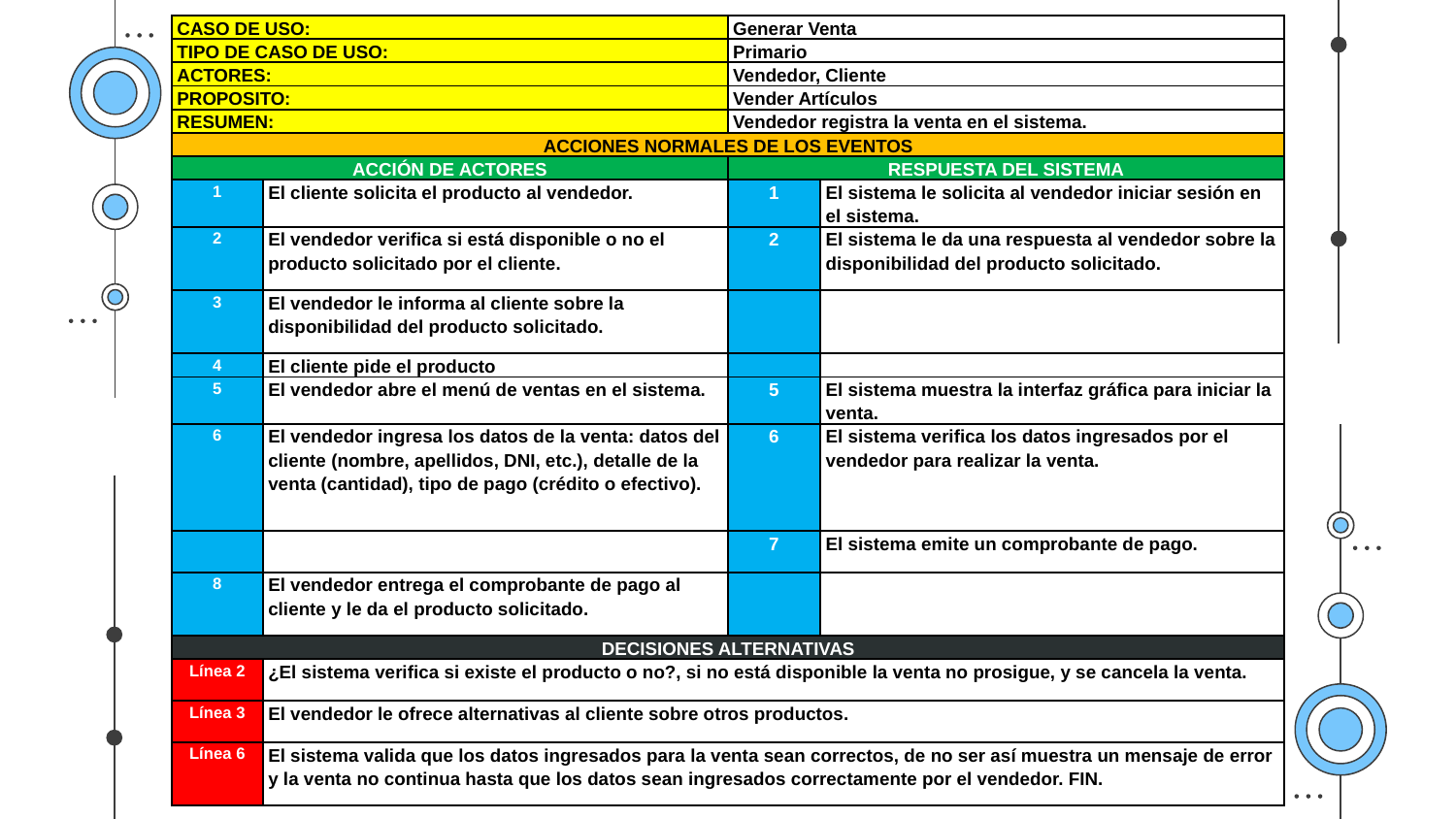

| CASO DE USO: |  | Generar Venta |  |
| --- | --- | --- | --- |
| TIPO DE CASO DE USO: |  | Primario |  |
| ACTORES: |  | Vendedor, Cliente |  |
| PROPOSITO: |  | Vender Artículos |  |
| RESUMEN: |  | Vendedor registra la venta en el sistema. |  |
| ACCIONES NORMALES DE LOS EVENTOS |  |  |  |
| ACCIÓN DE ACTORES |  | RESPUESTA DEL SISTEMA |  |
| 1 | El cliente solicita el producto al vendedor. | 1 | El sistema le solicita al vendedor iniciar sesión en el sistema. |
| 2 | El vendedor verifica si está disponible o no el producto solicitado por el cliente. | 2 | El sistema le da una respuesta al vendedor sobre la disponibilidad del producto solicitado. |
| 3 | El vendedor le informa al cliente sobre la disponibilidad del producto solicitado. |  |  |
| 4 | El cliente pide el producto |  |  |
| 5 | El vendedor abre el menú de ventas en el sistema. | 5 | El sistema muestra la interfaz gráfica para iniciar la venta. |
| 6 | El vendedor ingresa los datos de la venta: datos del cliente (nombre, apellidos, DNI, etc.), detalle de la venta (cantidad), tipo de pago (crédito o efectivo). | 6 | El sistema verifica los datos ingresados por el vendedor para realizar la venta. |
|  |  | 7 | El sistema emite un comprobante de pago. |
| 8 | El vendedor entrega el comprobante de pago al cliente y le da el producto solicitado. |  |  |
| DECISIONES ALTERNATIVAS |  |  |  |
| Línea 2 | ¿El sistema verifica si existe el producto o no?, si no está disponible la venta no prosigue, y se cancela la venta. |  |  |
| Línea 3 | El vendedor le ofrece alternativas al cliente sobre otros productos. |  |  |
| Línea 6 | El sistema valida que los datos ingresados para la venta sean correctos, de no ser así muestra un mensaje de error y la venta no continua hasta que los datos sean ingresados correctamente por el vendedor. FIN. |  |  |